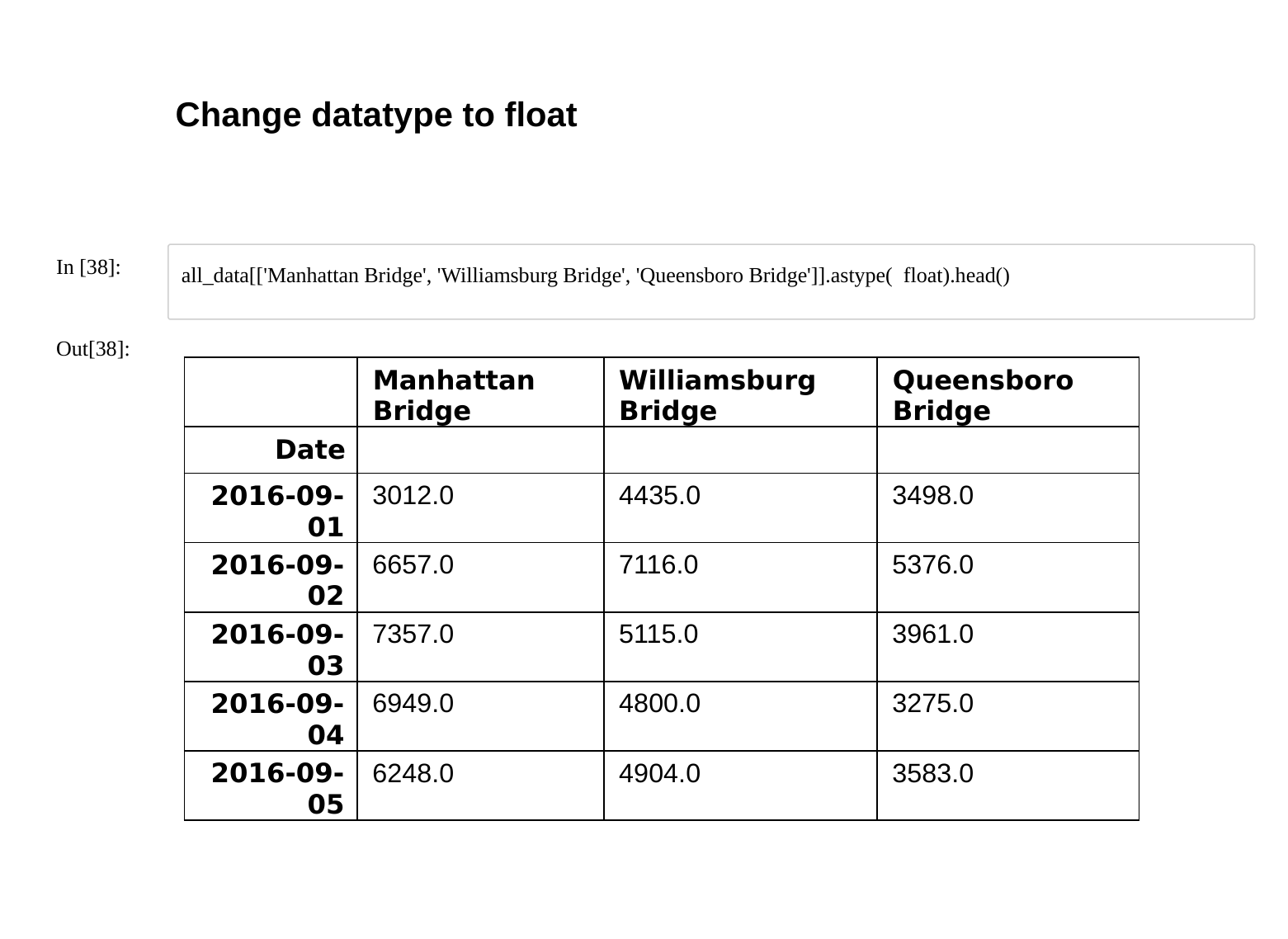

Change datatype to float

In [38]:
all_data[['Manhattan Bridge', 'Williamsburg Bridge', 'Queensboro Bridge']].astype(  float).head()
Out[38]:
|  | Manhattan Bridge | Williamsburg Bridge | Queensboro Bridge |
| --- | --- | --- | --- |
| Date |  |  |  |
| 2016-09-01 | 3012.0 | 4435.0 | 3498.0 |
| 2016-09-02 | 6657.0 | 7116.0 | 5376.0 |
| 2016-09-03 | 7357.0 | 5115.0 | 3961.0 |
| 2016-09-04 | 6949.0 | 4800.0 | 3275.0 |
| 2016-09-05 | 6248.0 | 4904.0 | 3583.0 |